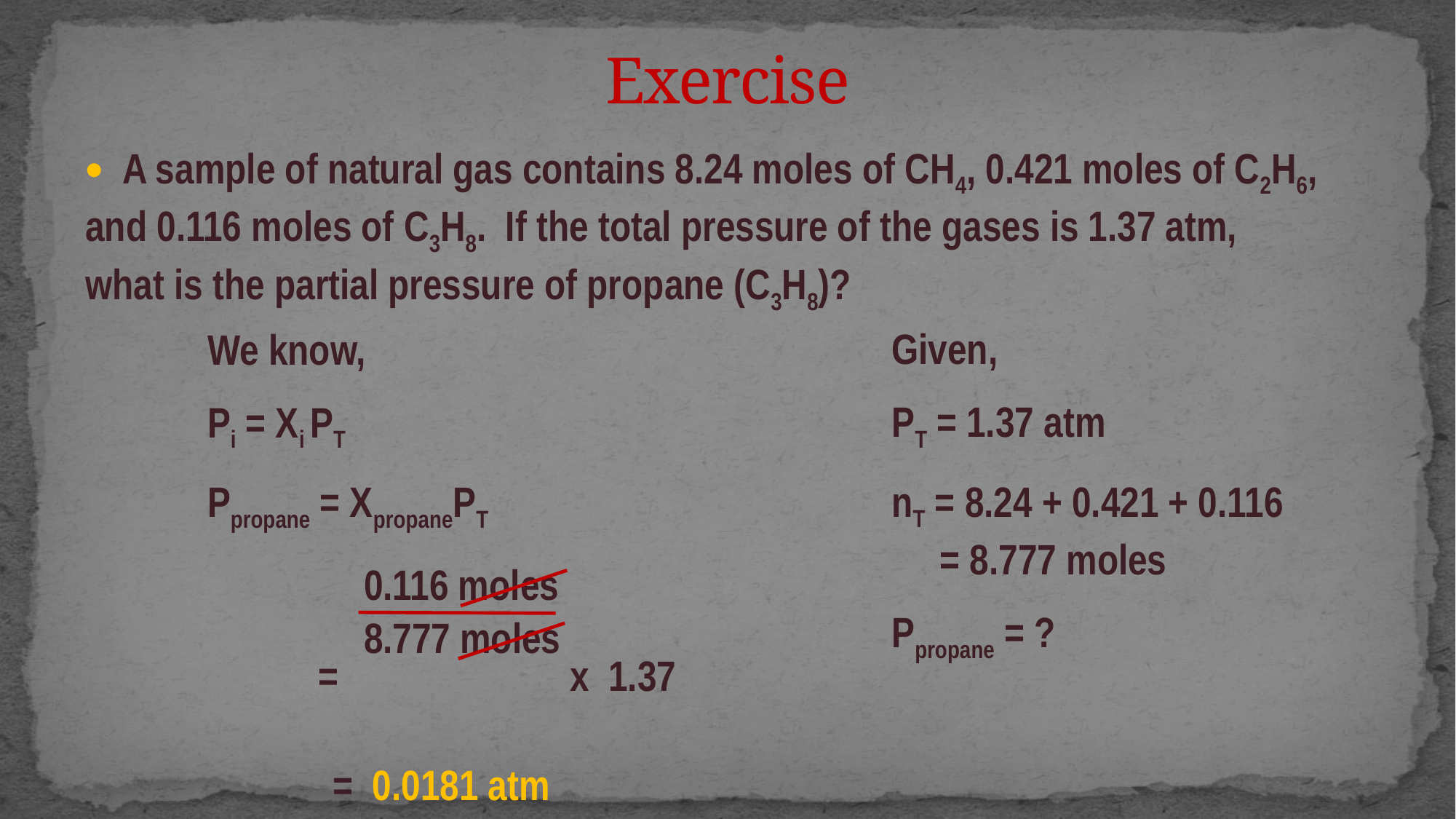

Exercise
  A sample of natural gas contains 8.24 moles of CH4, 0.421 moles of C2H6, and 0.116 moles of C3H8.  If the total pressure of the gases is 1.37 atm, what is the partial pressure of propane (C3H8)?
We know,

Pi = Xi PT

Ppropane = XpropanePT

                   =                        x  1.37

             =  0.0181 atm

Given,

PT = 1.37 atm

nT = 8.24 + 0.421 + 0.116
     = 8.777 moles

Ppropane = ?

0.116 moles

8.777 moles